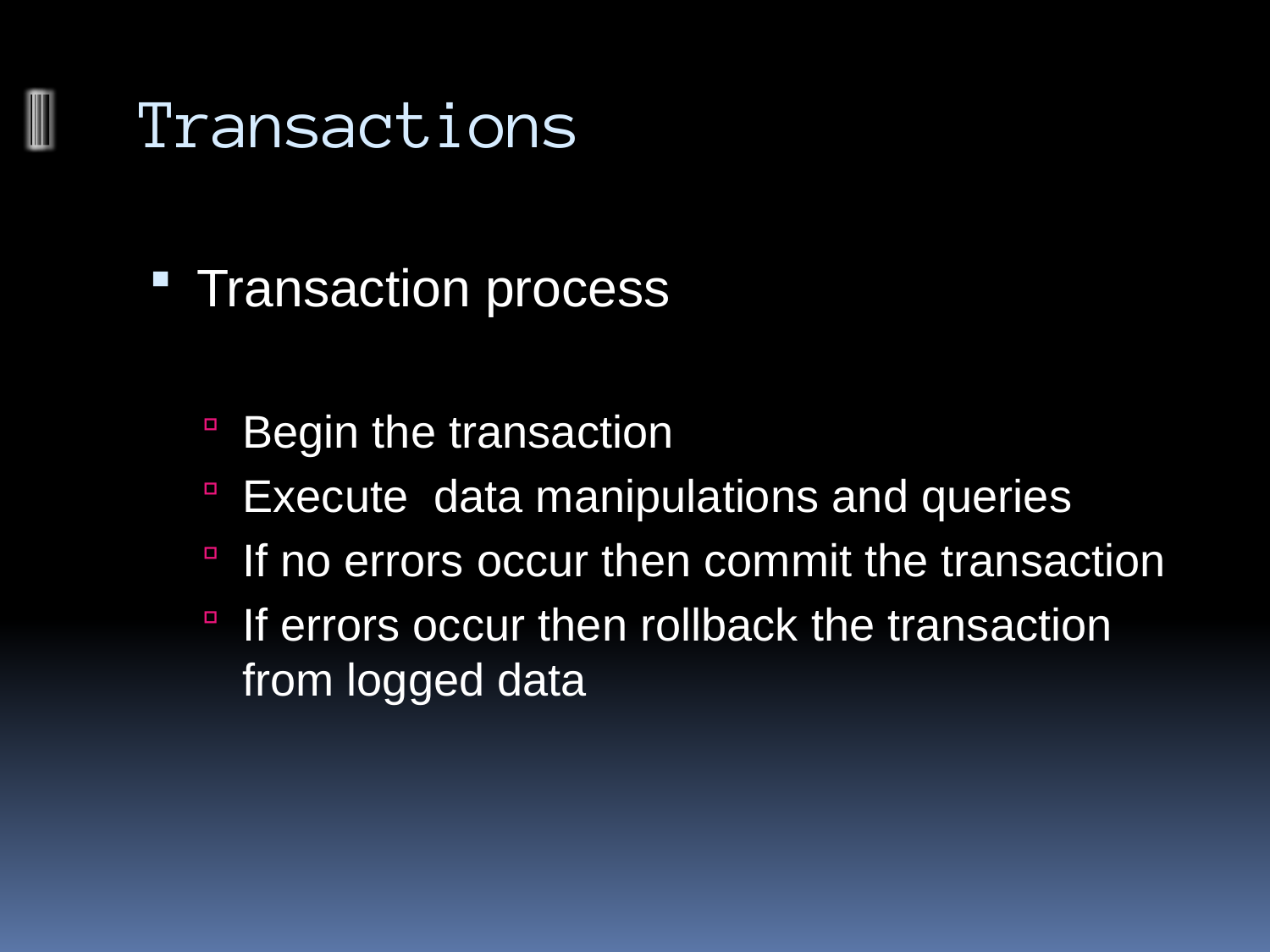

# Transactions
Transaction process

Begin the transaction
Execute  data manipulations and queries
If no errors occur then commit the transaction
If errors occur then rollback the transaction from logged data